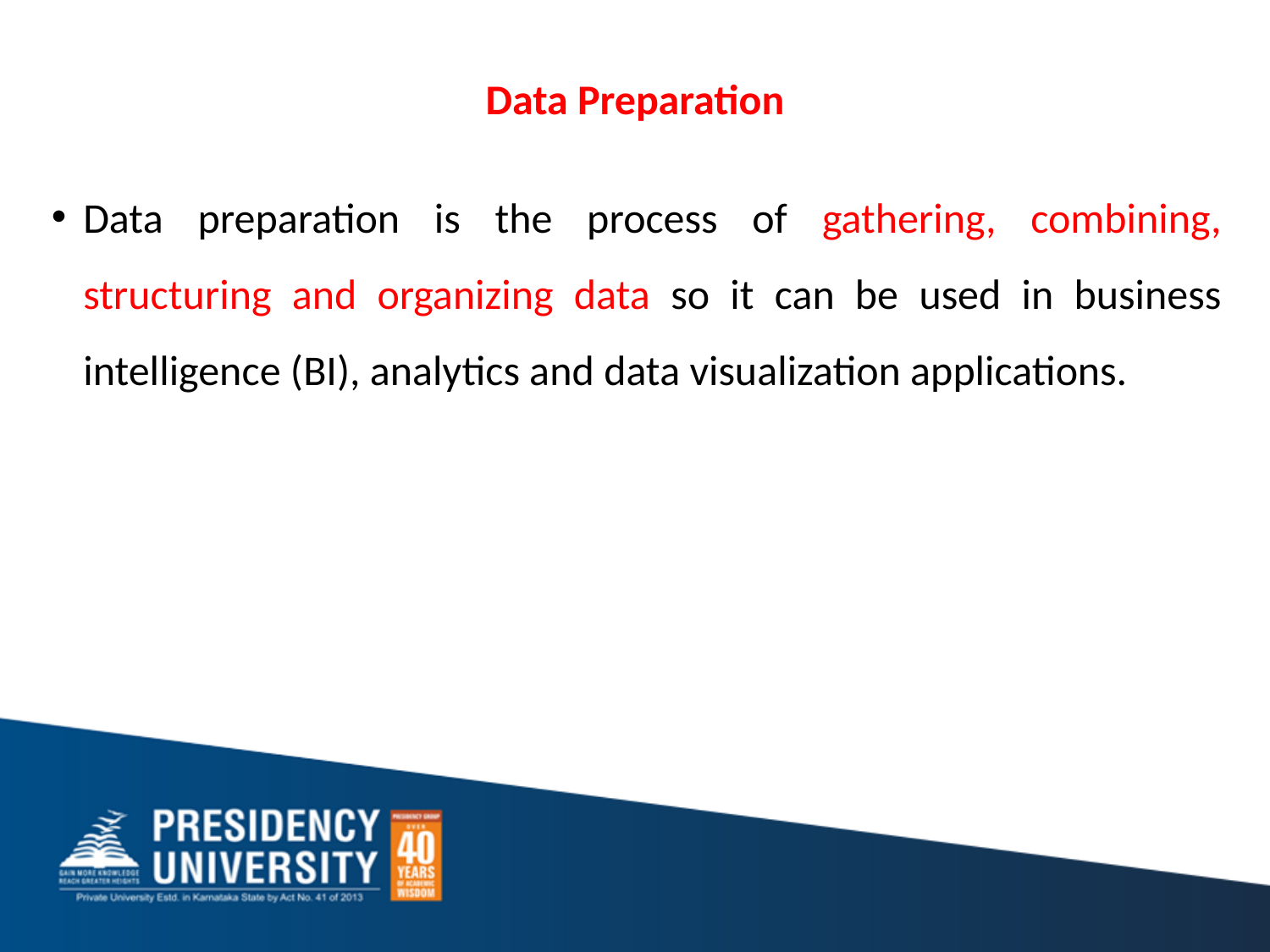

# Data Preparation
Data preparation is the process of gathering, combining, structuring and organizing data so it can be used in business intelligence (BI), analytics and data visualization applications.